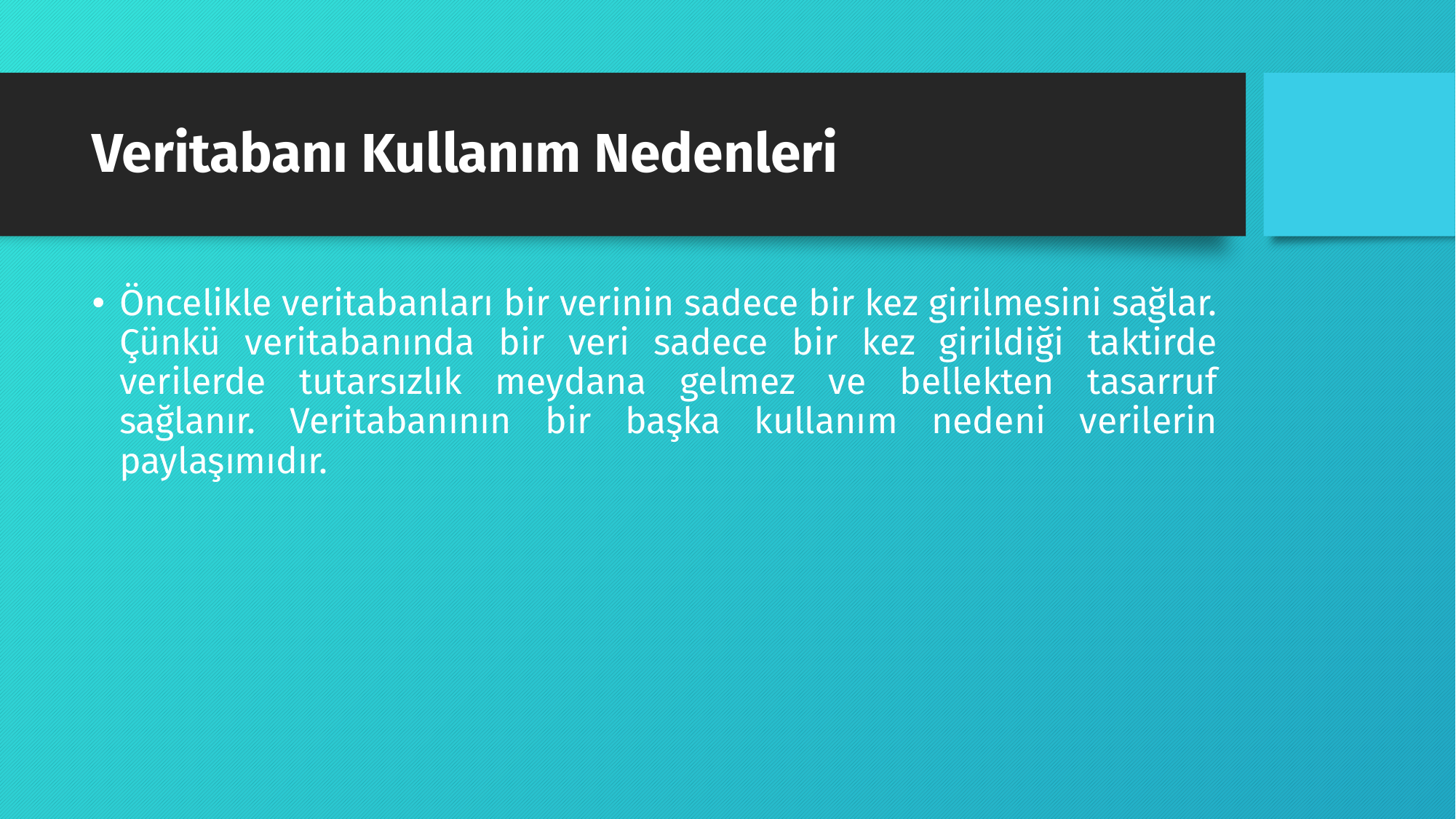

# Veritabanı Kullanım Nedenleri
Öncelikle veritabanları bir verinin sadece bir kez girilmesini sağlar. Çünkü veritabanında bir veri sadece bir kez girildiği taktirde verilerde tutarsızlık meydana gelmez ve bellekten tasarruf sağlanır. Veritabanının bir başka kullanım nedeni verilerin paylaşımıdır.